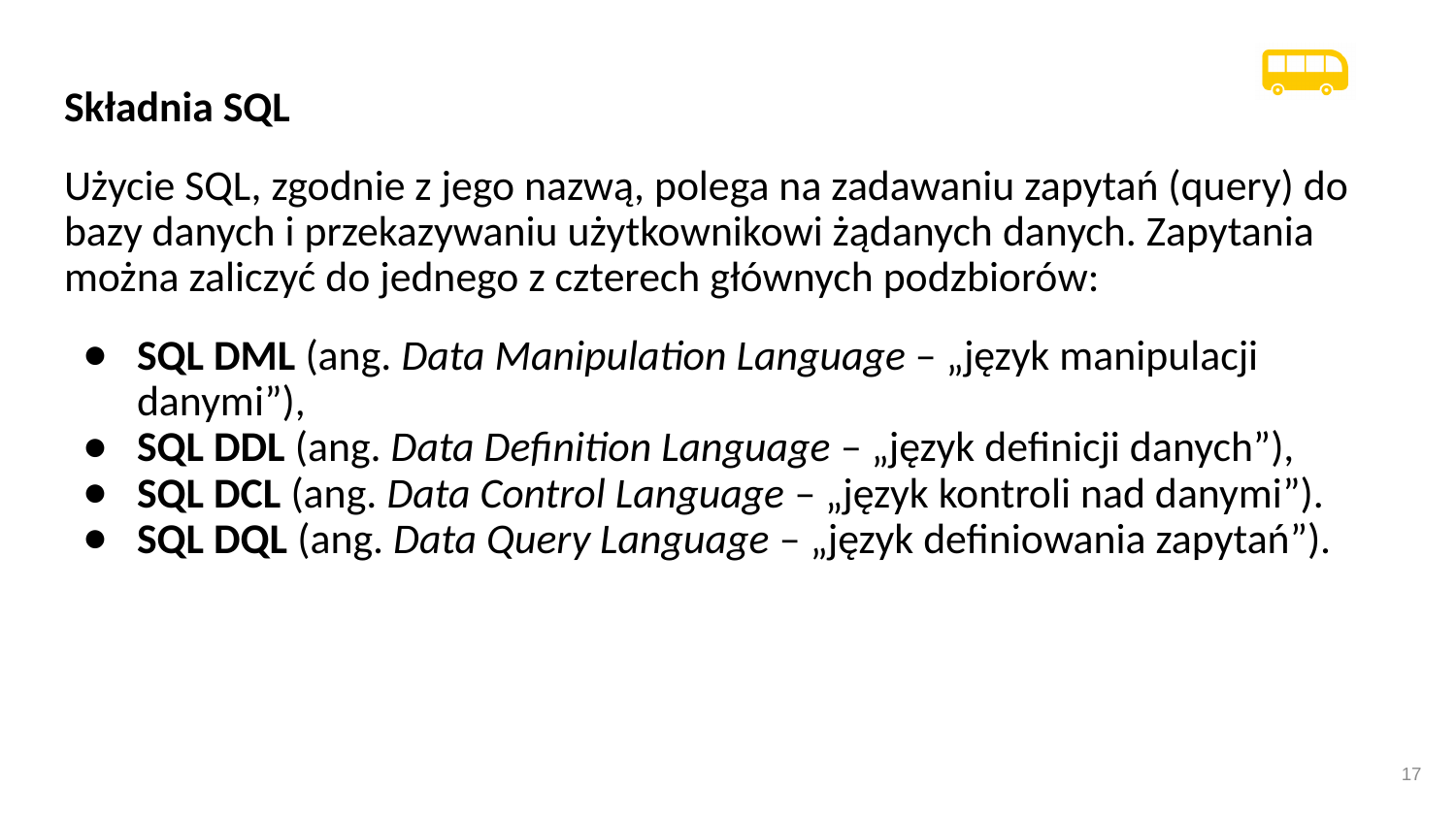

Składnia SQL
Użycie SQL, zgodnie z jego nazwą, polega na zadawaniu zapytań (query) do bazy danych i przekazywaniu użytkownikowi żądanych danych. Zapytania można zaliczyć do jednego z czterech głównych podzbiorów:
SQL DML (ang. Data Manipulation Language – „język manipulacji danymi”),
SQL DDL (ang. Data Definition Language – „język definicji danych”),
SQL DCL (ang. Data Control Language – „język kontroli nad danymi”).
SQL DQL (ang. Data Query Language – „język definiowania zapytań”).
17